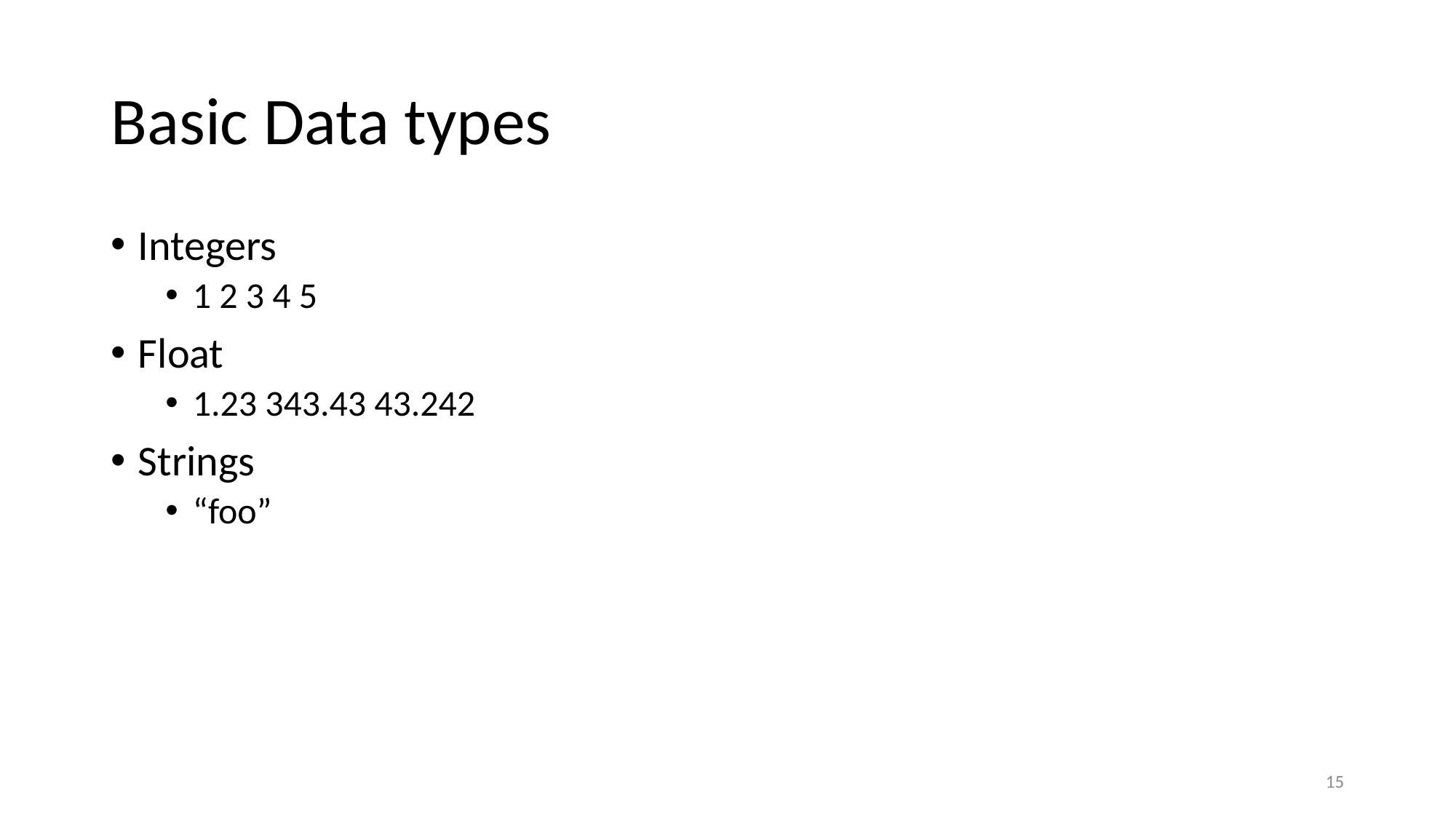

# Basic Data types
Integers
1 2 3 4 5
Float
1.23 343.43 43.242
Strings
“foo”

15